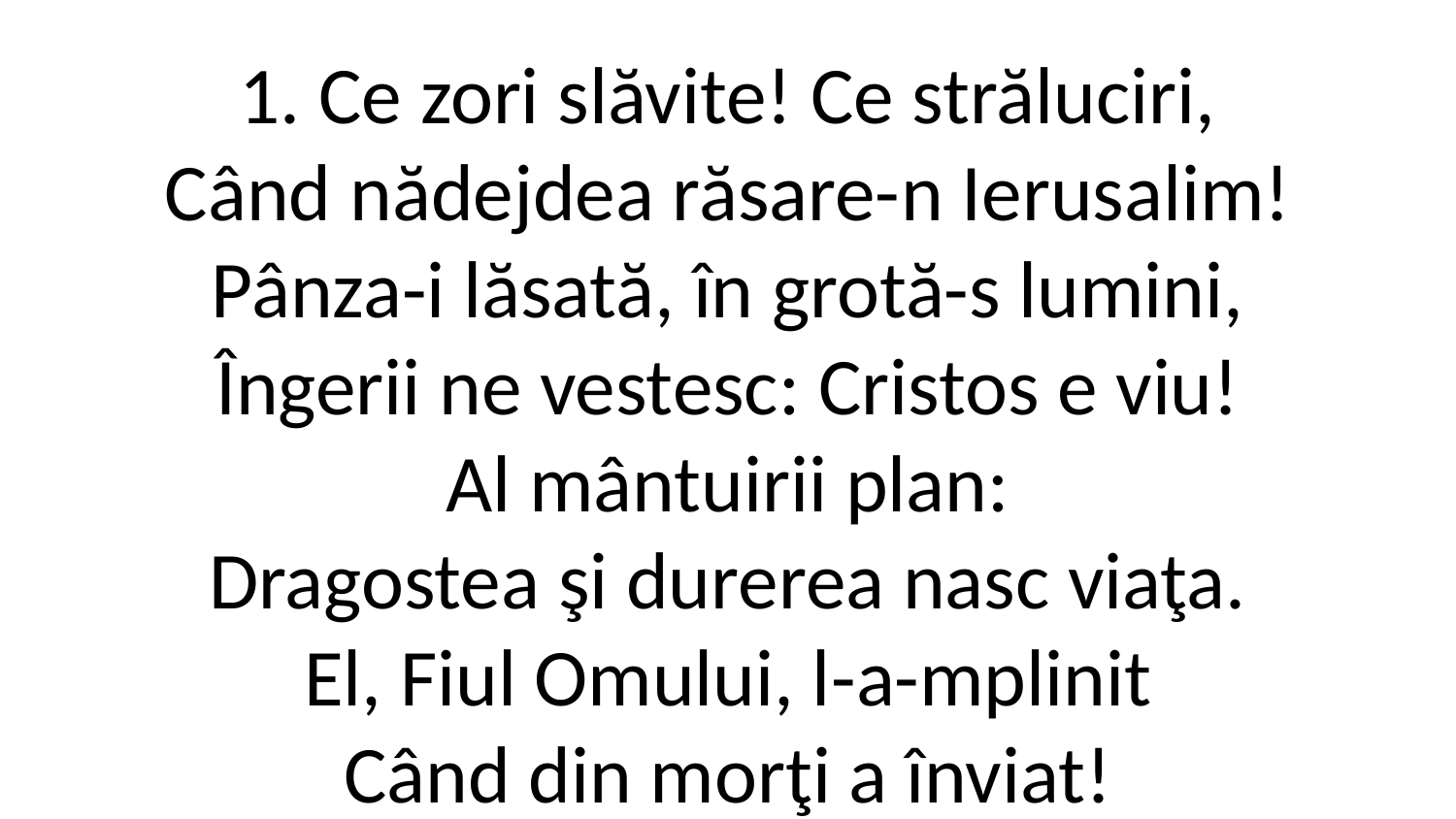

1. Ce zori slăvite! Ce străluciri,
Când nădejdea răsare-­n Ierusalim!
Pânza­-i lăsată, în grotă-s lumini,
Îngerii ne vestesc: Cristos e viu!
Al mântuirii plan:
Dragostea şi durerea nasc viaţa.
El, Fiul Omului, l­-a-­mplinit
Când din morţi a înviat!